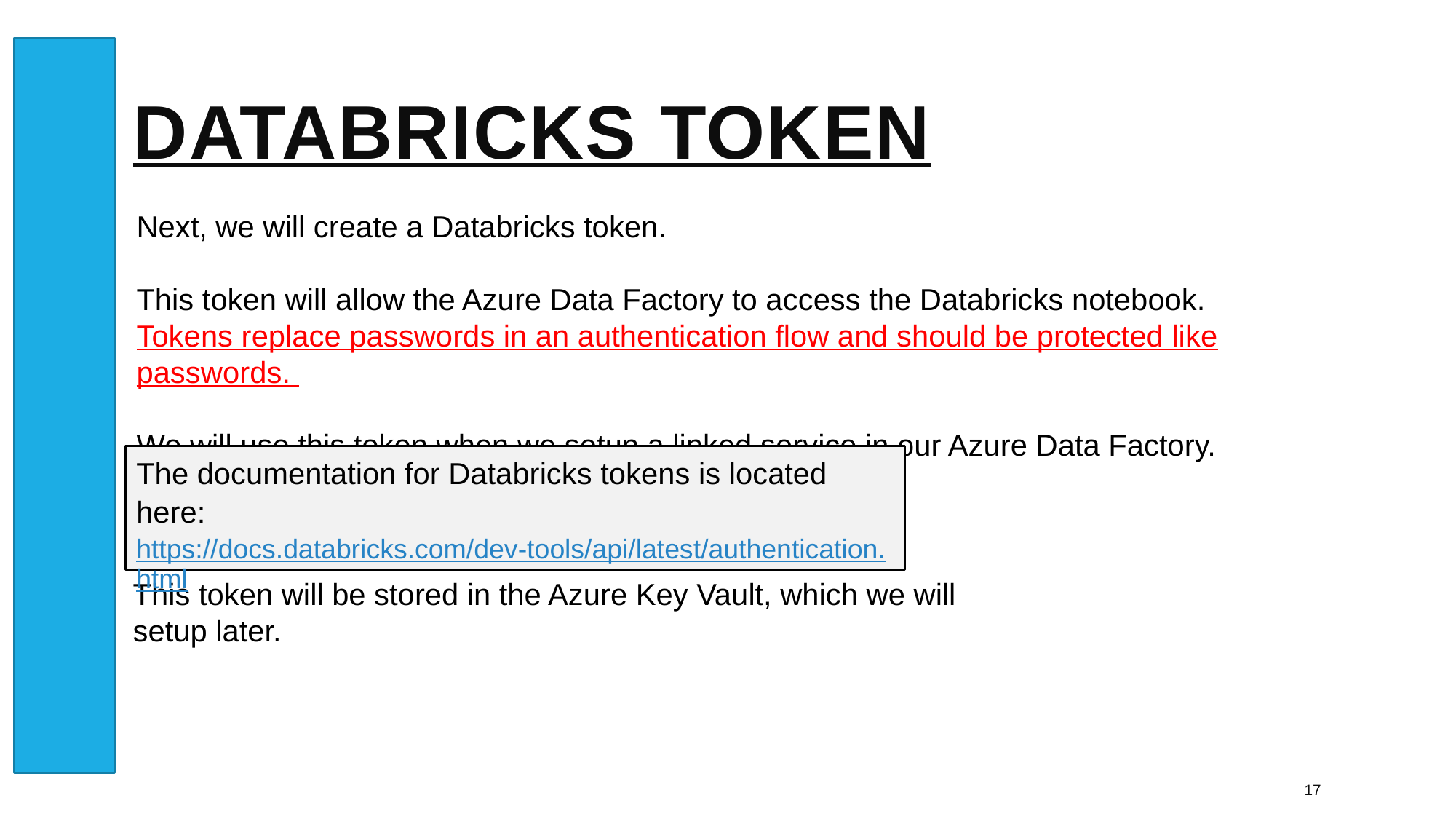

Databricks Token
Next, we will create a Databricks token.

This token will allow the Azure Data Factory to access the Databricks notebook.
Tokens replace passwords in an authentication flow and should be protected like passwords.

We will use this token when we setup a linked service in our Azure Data Factory.
The documentation for Databricks tokens is located here:
https://docs.databricks.com/dev-tools/api/latest/authentication.html
This token will be stored in the Azure Key Vault, which we will setup later.
17